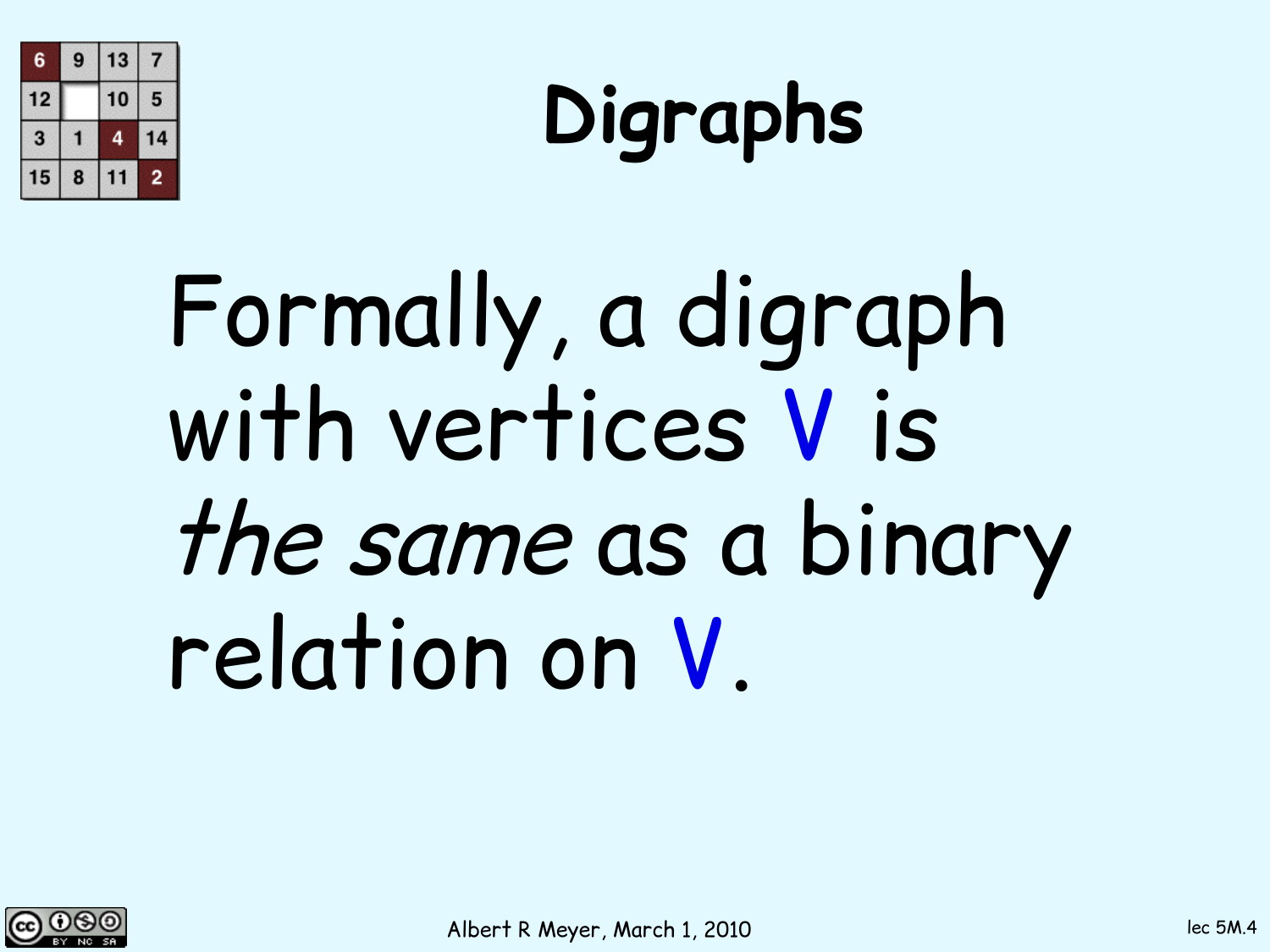

# Digraphs
Formally, a digraph with vertices V is the same as a binary relation on V.
lec 5M.4